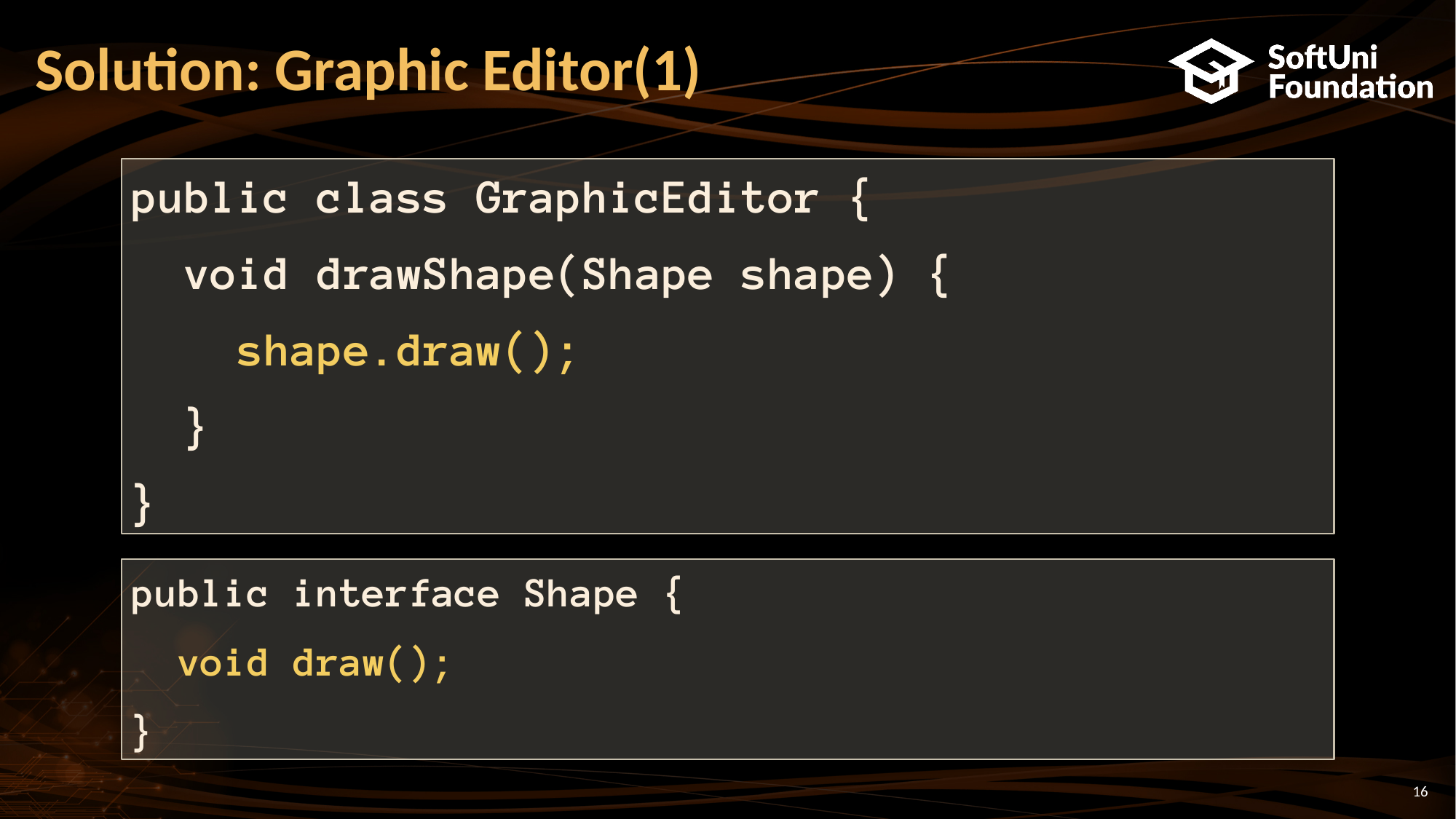

Solution: Graphic Editor(1)
public class GraphicEditor {
  void drawShape(Shape shape) {
    shape.draw();
  }
}
public interface Shape {
  void draw();
}
16